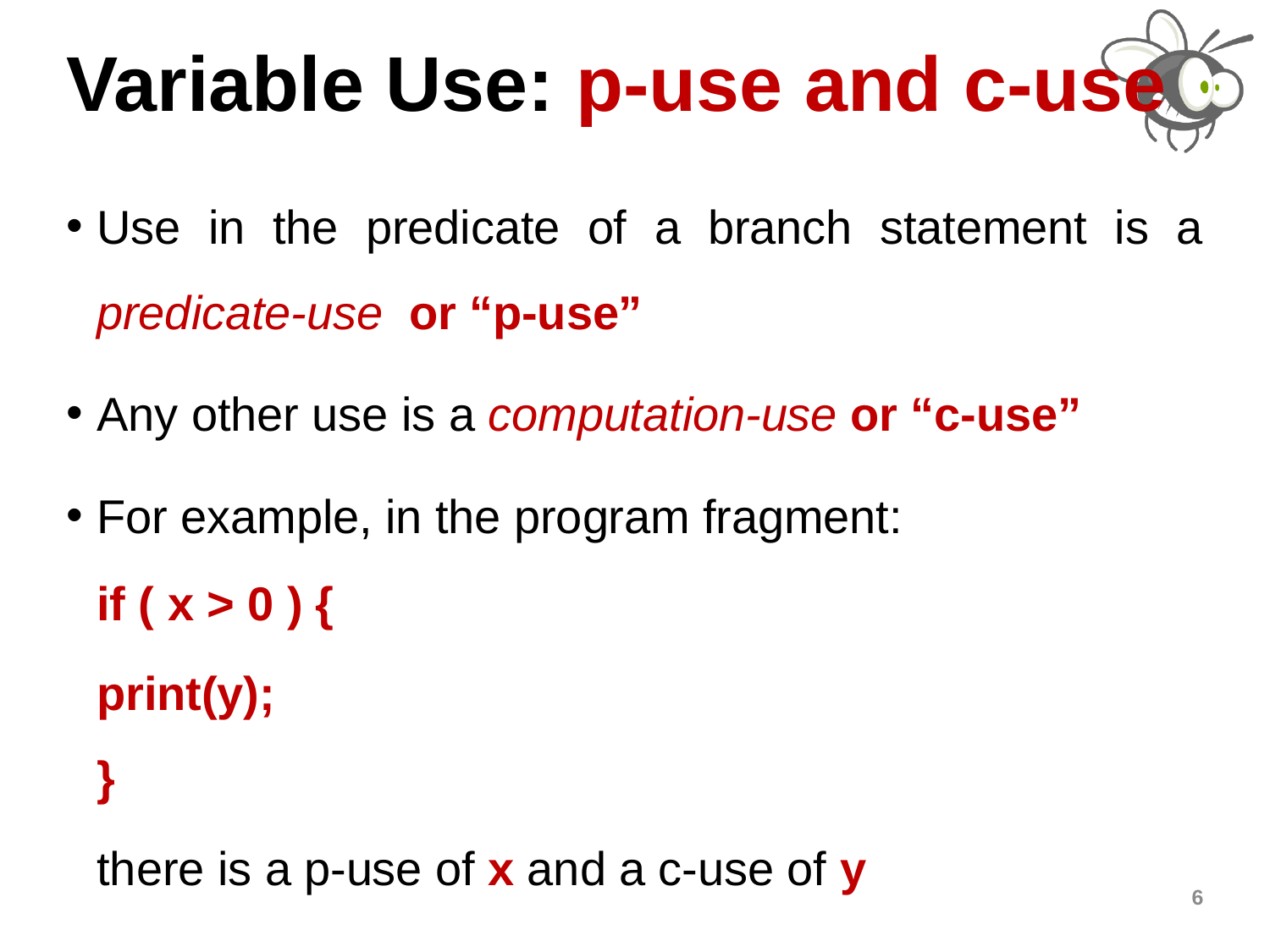

# Variable Use: p-use and c-use
Use in the predicate of a branch statement is a predicate-use  or “p-use”
Any other use is a computation-use or “c-use”
For example, in the program fragment:
			if ( x > 0 ) {
				print(y);
			}
	there is a p-use of x and a c-use of y
6